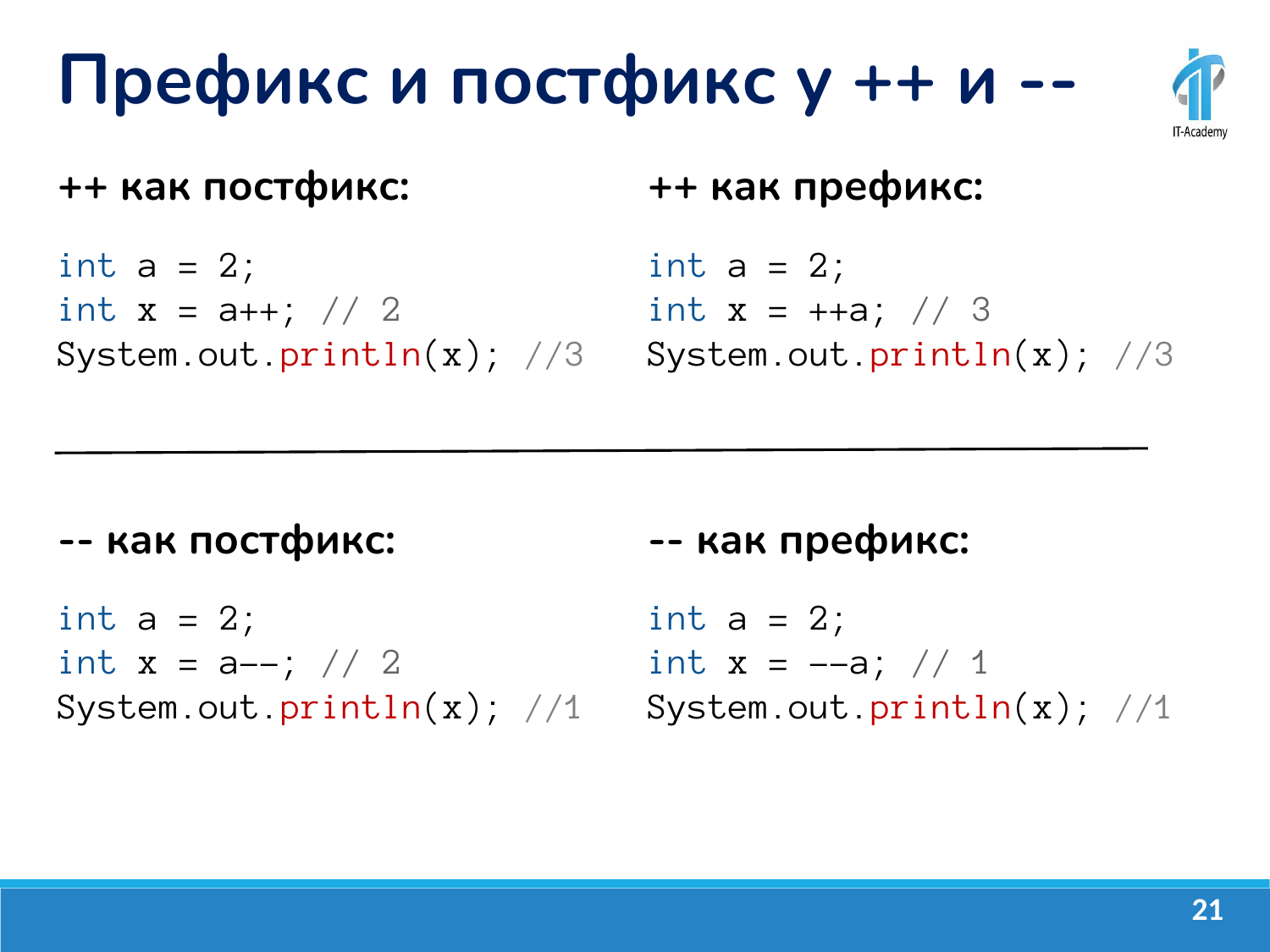

Префикс и постфикс у ++ и --

++ как постфикс:
int a = 2;
int x = a++; // 2
System.out.println(x); //3
++ как префикс:
int a = 2;
int x = ++a; // 3
System.out.println(x); //3
-- как постфикс:
int a = 2;
int x = a--; // 2
System.out.println(x); //1
-- как префикс:
int a = 2;
int x = --a; // 1
System.out.println(x); //1
21